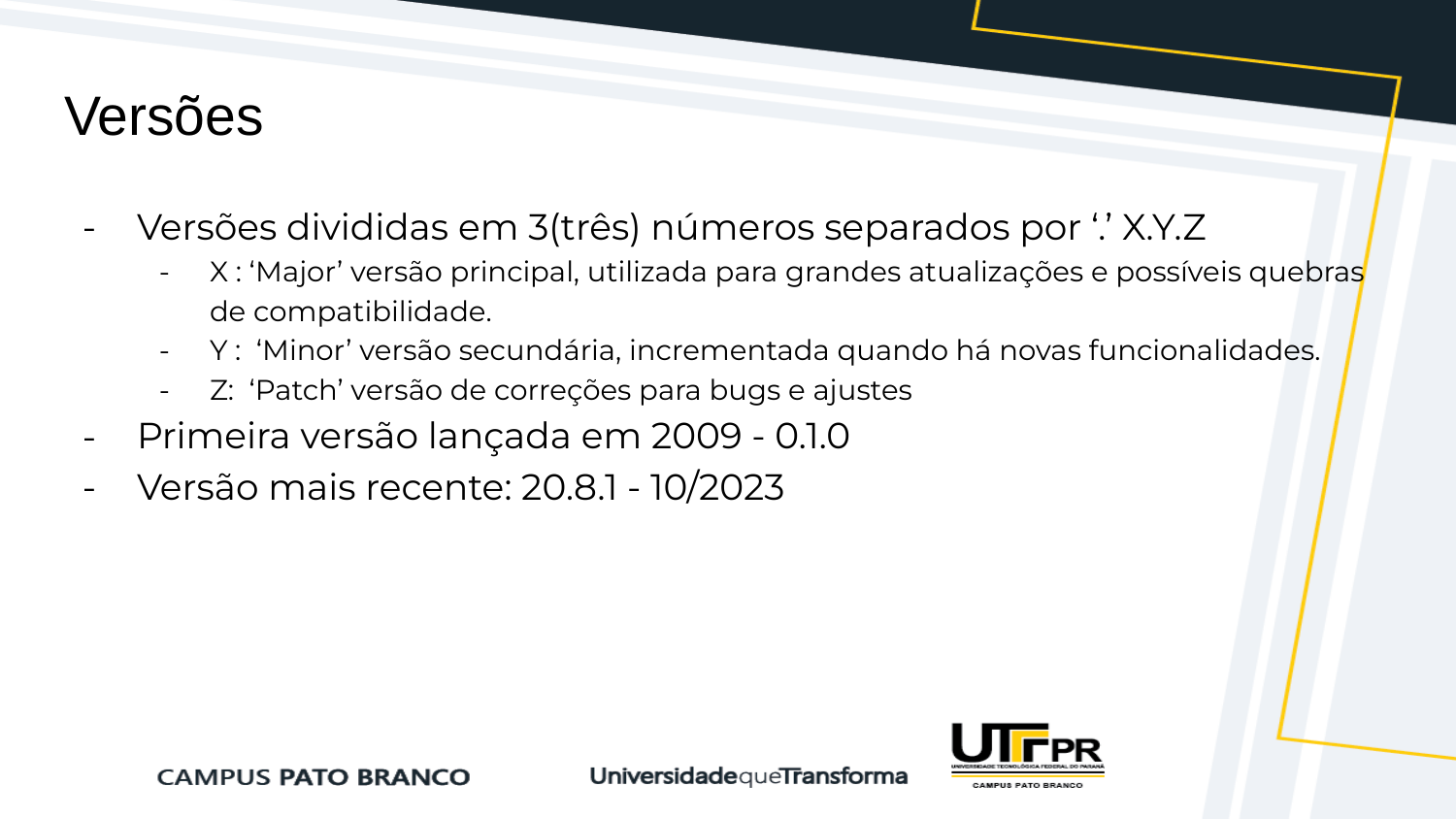

# Versões
Versões divididas em 3(três) números separados por ‘.’ X.Y.Z
X : ‘Major’ versão principal, utilizada para grandes atualizações e possíveis quebras de compatibilidade.
Y :  ‘Minor’ versão secundária, incrementada quando há novas funcionalidades.
Z:  ‘Patch’ versão de correções para bugs e ajustes
Primeira versão lançada em 2009 - 0.1.0
Versão mais recente: 20.8.1 - 10/2023